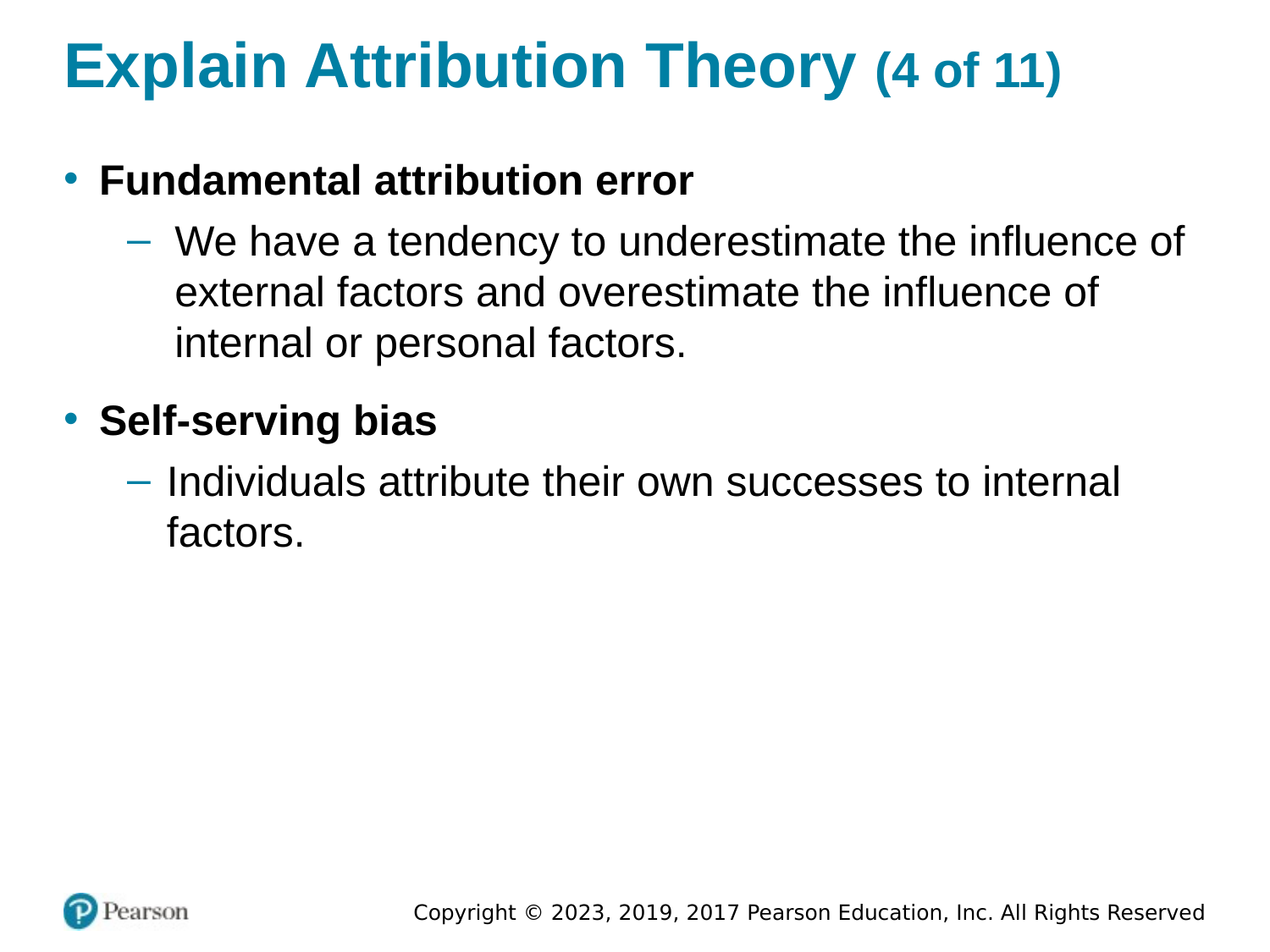

# Explain Attribution Theory (4 of 11)
Fundamental attribution error
We have a tendency to underestimate the influence of external factors and overestimate the influence of internal or personal factors.
Self-serving bias
Individuals attribute their own successes to internal factors.